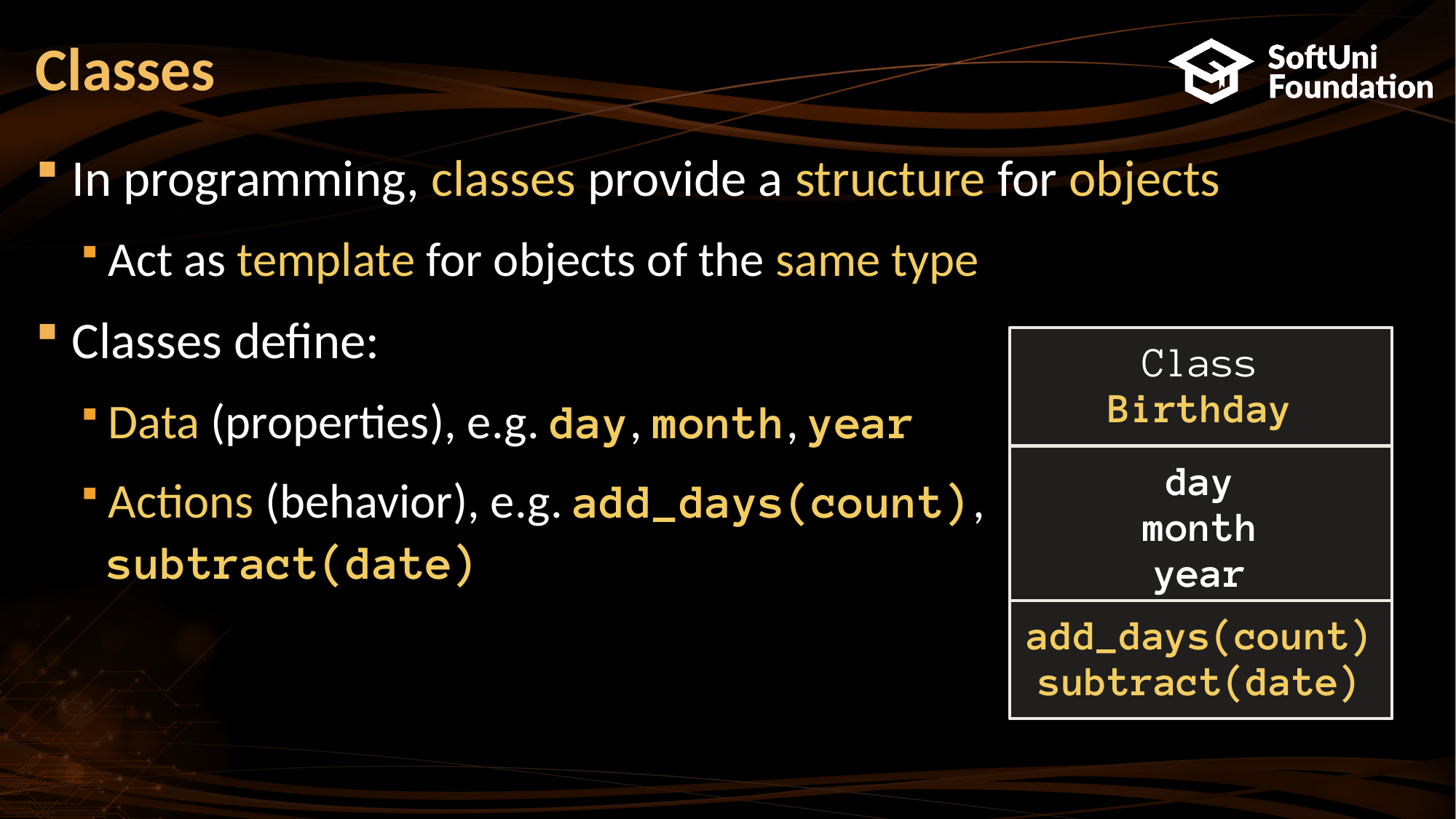

# Classes
In programming, classes provide a structure for objects
Act as template for objects of the same type
Classes define:
Data (properties), e.g. day, month, year
Actions (behavior), e.g. add_days(count),
subtract(date)

Class
Birthday
day
month
year
add_days(count)
subtract(date)